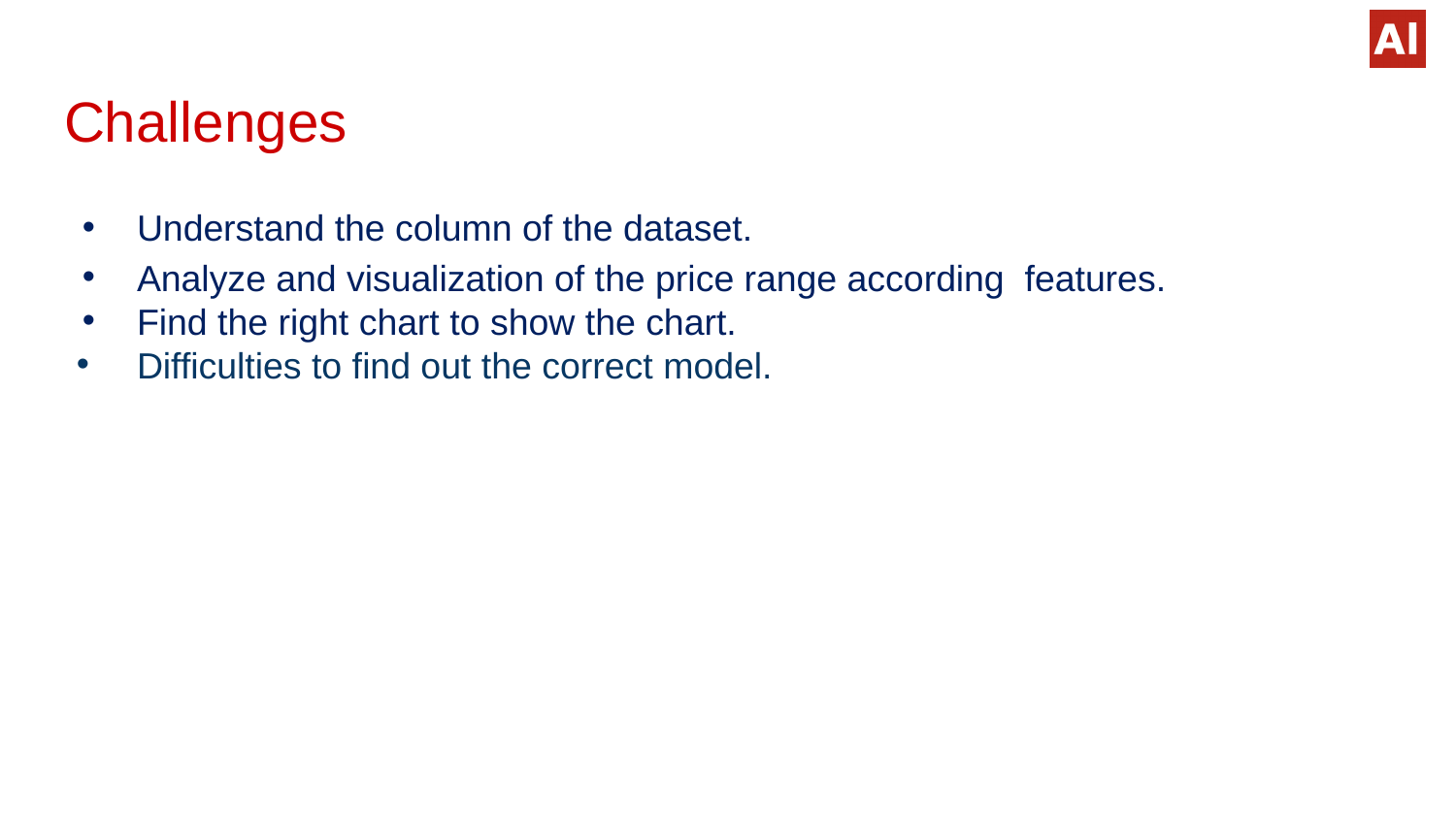

# Challenges
Understand the column of the dataset.
Analyze and visualization of the price range according  features.
Find the right chart to show the chart.
Difficulties to find out the correct model.